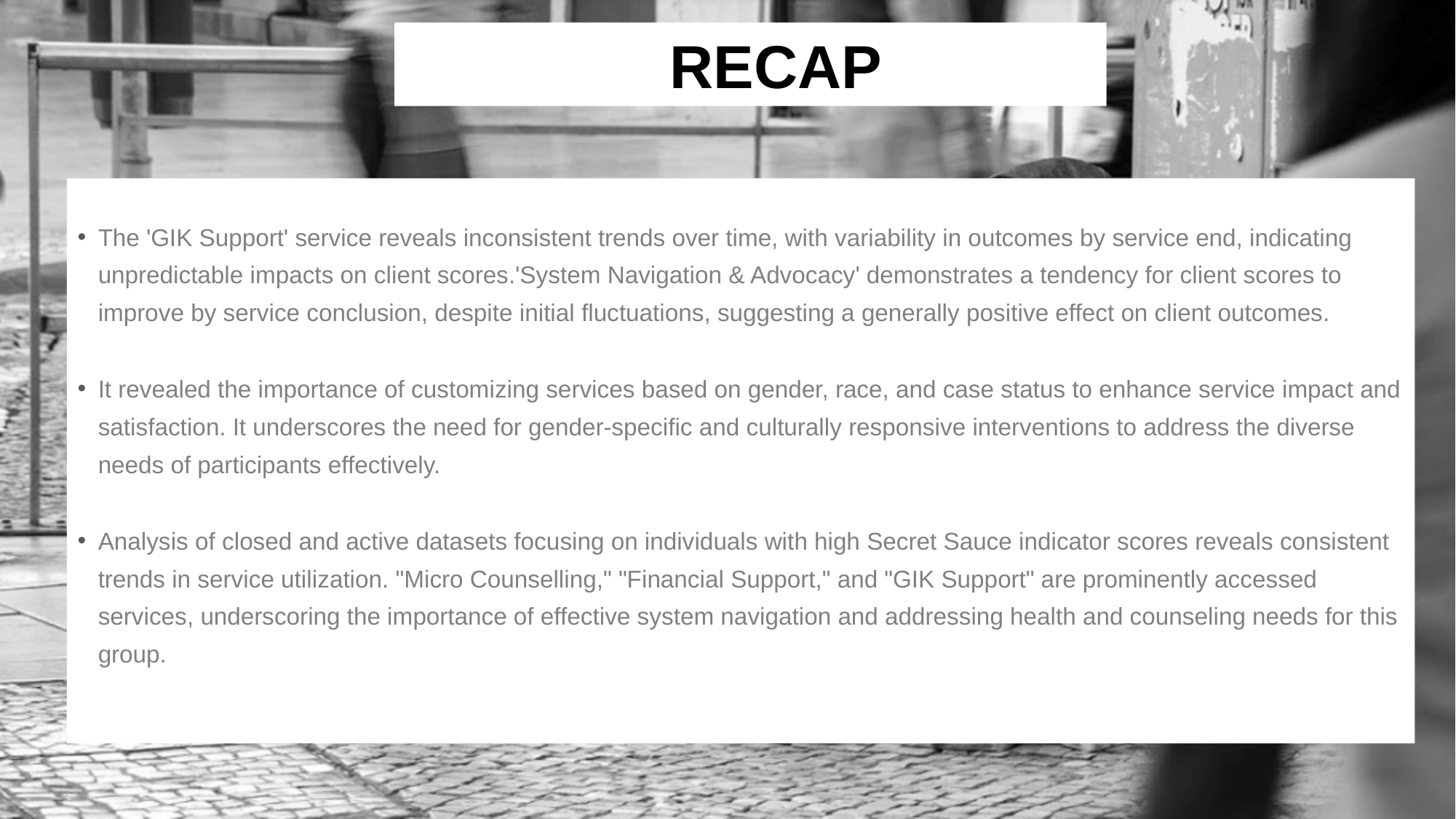

RECAP

The 'GIK Support' service reveals inconsistent trends over time, with variability in outcomes by service end, indicating unpredictable impacts on client scores.'System Navigation & Advocacy' demonstrates a tendency for client scores to improve by service conclusion, despite initial fluctuations, suggesting a generally positive effect on client outcomes.

It revealed the importance of customizing services based on gender, race, and case status to enhance service impact and satisfaction. It underscores the need for gender-specific and culturally responsive interventions to address the diverse needs of participants effectively.

Analysis of closed and active datasets focusing on individuals with high Secret Sauce indicator scores reveals consistent trends in service utilization. "Micro Counselling," "Financial Support," and "GIK Support" are prominently accessed services, underscoring the importance of effective system navigation and addressing health and counseling needs for this group.